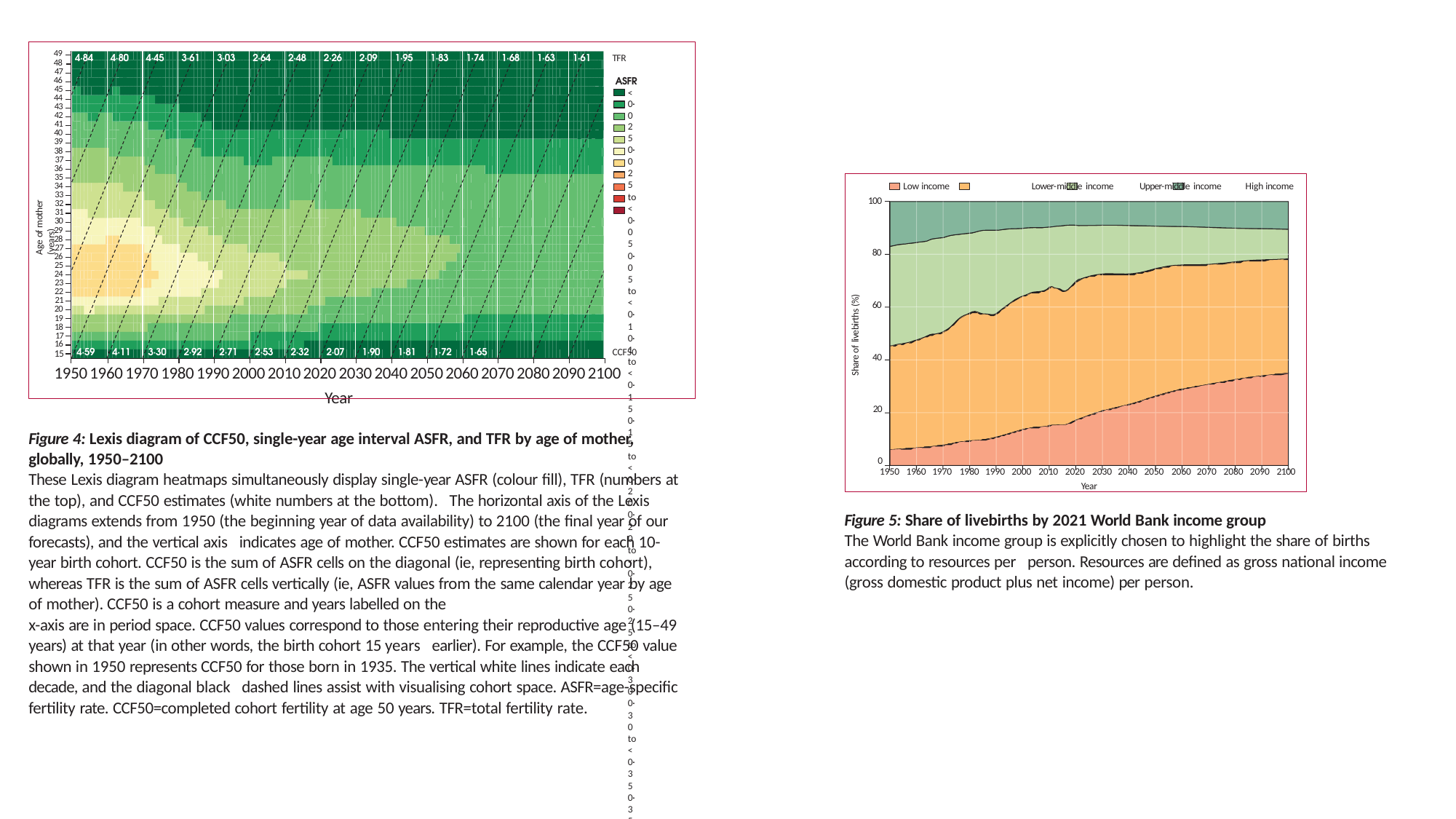

49
48
47
46
45
44
43
42
41
40
39
38
37
36
35
34
33
32
31
30
29
28
27
26
25
24
23
22
21
20
19
18
17
16
15

4·84
4·80	4·45	3·61	3·03	2·64	2·48	2·26	2·09	1·95	1·83	1·74	1·68	1·63	1·61	TFR
ASFR
<0·025
0·025 to <0·05
0·05 to <0·1
0·1 to <0·15
0·15 to <0·20
0·20 to <0·25
0·25 to <0·30
0·30 to <0·35
0·35 to <0·40
0·40 to <0·45
≥0·45

Age of mother (years)
Low income	Lower-middle income	Upper-middle income	High income
100

80

60

40

20

0
1950 1960 1970 1980 1990 2000 2010 2020 2030 2040 2050 2060 2070 2080 2090 2100
Year

Share of livebirths (%)
4·59	4·11	3·30	2·92	2·71	2·53	2·32	2·07	1·90	1·81	1·72	1·65	CCF50
1950	1960	1970	1980	1990	2000	2010	2020	2030	2040	2050	2060	2070	2080	2090	2100
Year

Figure 4: Lexis diagram of CCF50, single-year age interval ASFR, and TFR by age of mother, globally, 1950–2100
These Lexis diagram heatmaps simultaneously display single-year ASFR (colour fill), TFR (numbers at the top), and CCF50 estimates (white numbers at the bottom). The horizontal axis of the Lexis diagrams extends from 1950 (the beginning year of data availability) to 2100 (the final year of our forecasts), and the vertical axis indicates age of mother. CCF50 estimates are shown for each 10-year birth cohort. CCF50 is the sum of ASFR cells on the diagonal (ie, representing birth cohort), whereas TFR is the sum of ASFR cells vertically (ie, ASFR values from the same calendar year by age of mother). CCF50 is a cohort measure and years labelled on the
x-axis are in period space. CCF50 values correspond to those entering their reproductive age (15–49 years) at that year (in other words, the birth cohort 15 years earlier). For example, the CCF50 value shown in 1950 represents CCF50 for those born in 1935. The vertical white lines indicate each decade, and the diagonal black dashed lines assist with visualising cohort space. ASFR=age-specific fertility rate. CCF50=completed cohort fertility at age 50 years. TFR=total fertility rate.
Figure 5: Share of livebirths by 2021 World Bank income group
The World Bank income group is explicitly chosen to highlight the share of births according to resources per person. Resources are defined as gross national income (gross domestic product plus net income) per person.